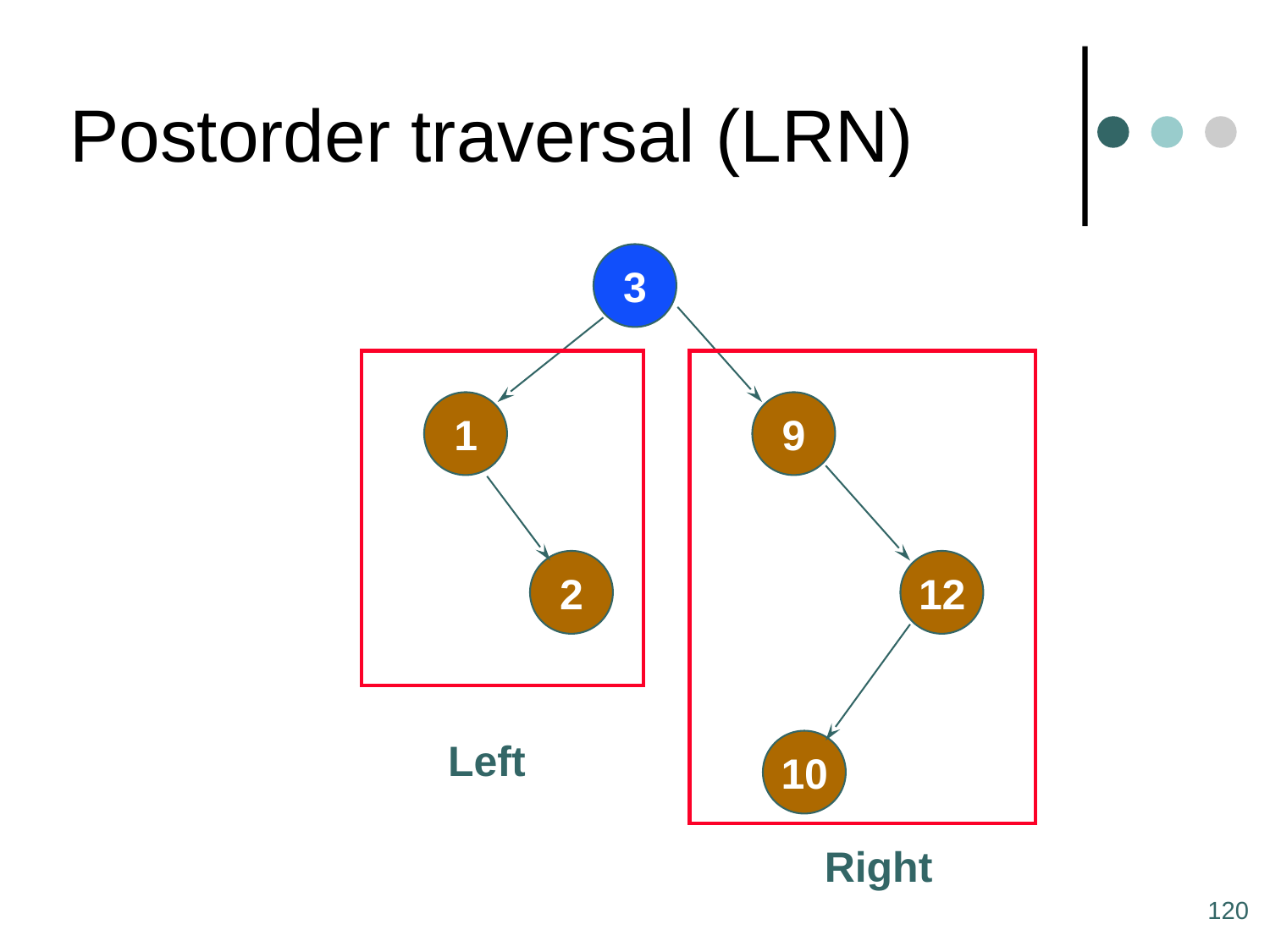

# Postorder traversal (LRN)

3

1
9

2
12

Left

10
Right
120